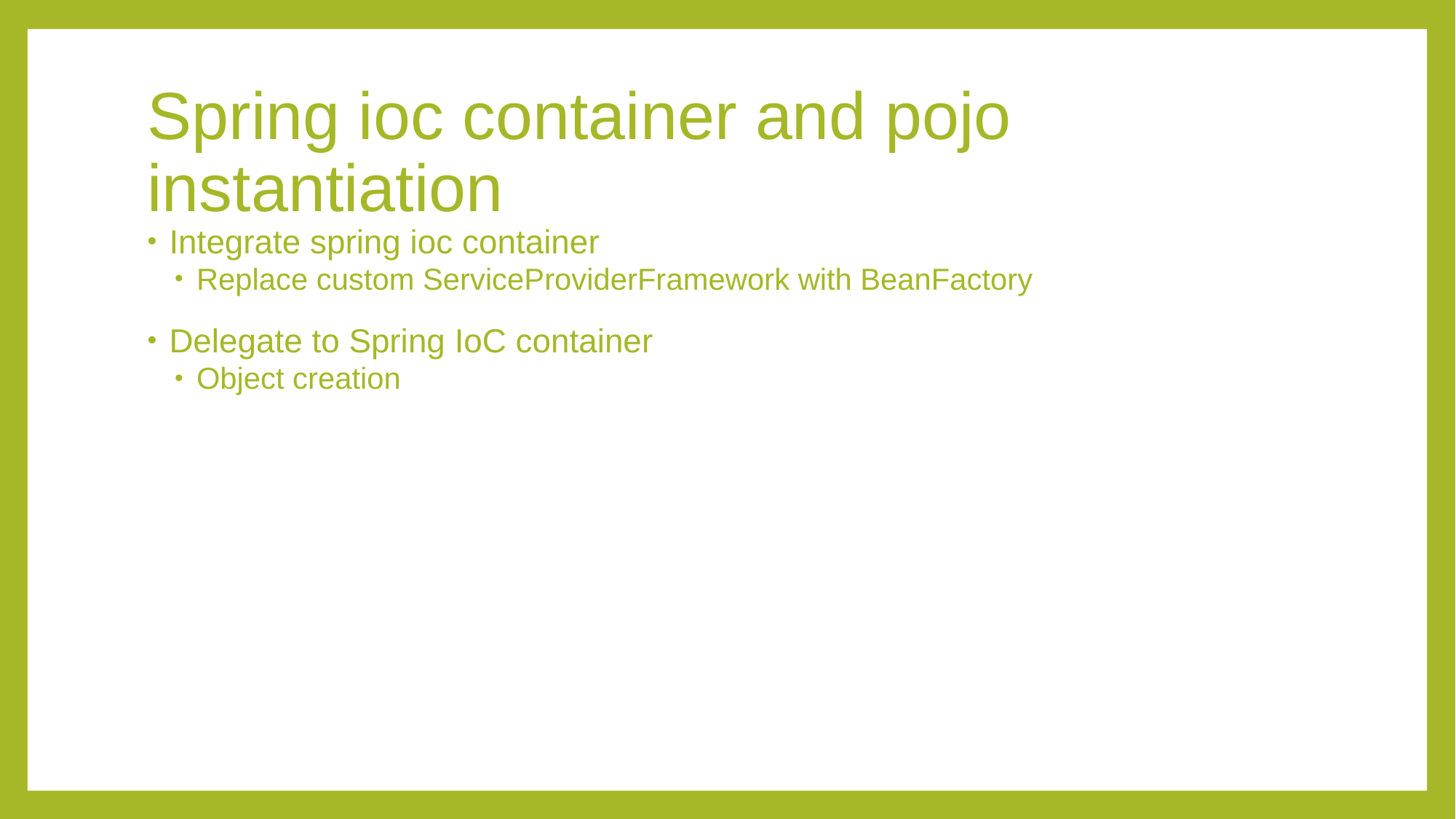

# Spring ioc container and pojo instantiation
Integrate spring ioc container
Replace custom ServiceProviderFramework with BeanFactory
Delegate to Spring IoC container
Object creation